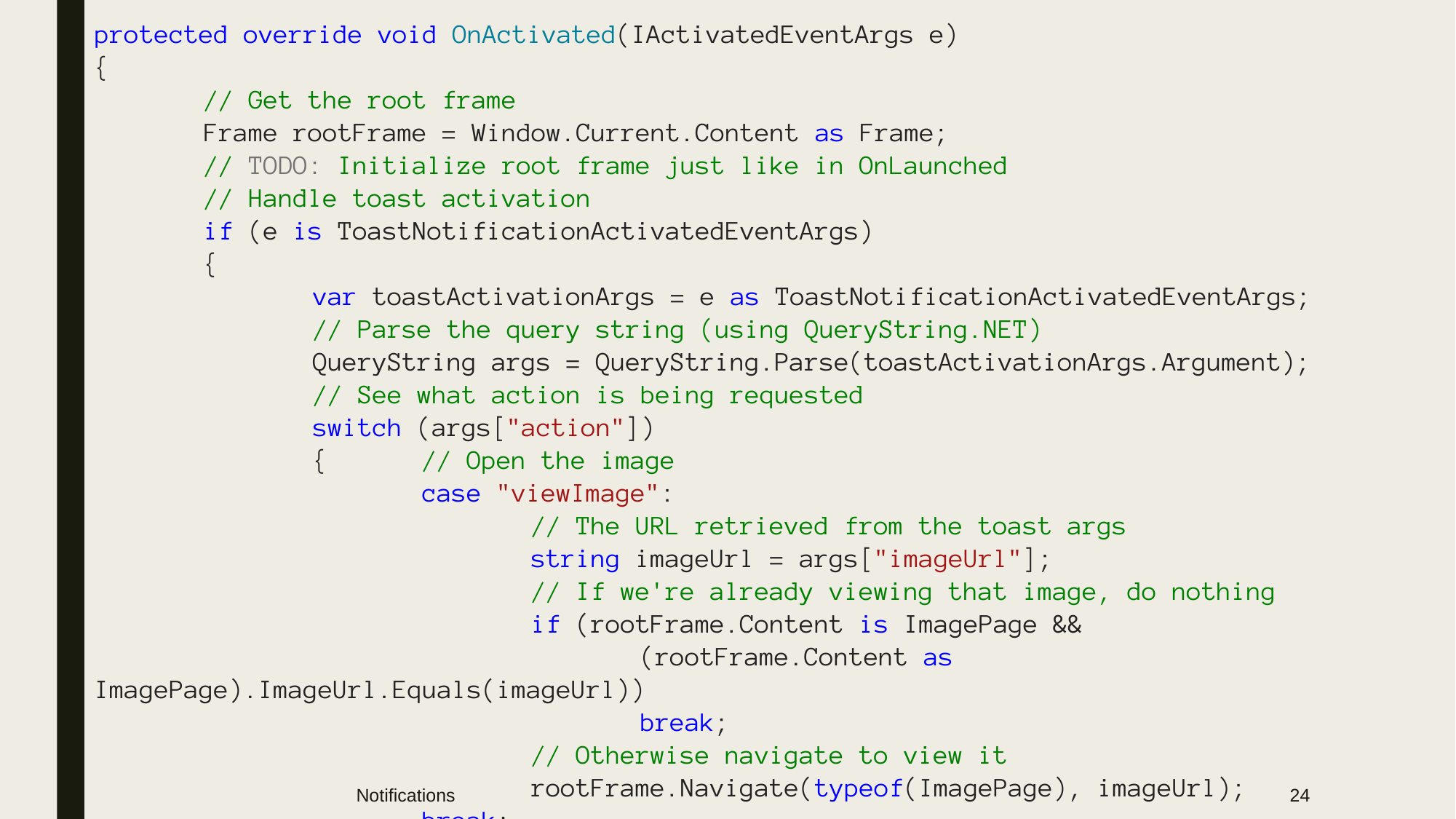

protected override void OnActivated(IActivatedEventArgs e)
{
	// Get the root frame
	Frame rootFrame = Window.Current.Content as Frame;
	// TODO: Initialize root frame just like in OnLaunched
	// Handle toast activation
	if (e is ToastNotificationActivatedEventArgs)
	{
		var toastActivationArgs = e as ToastNotificationActivatedEventArgs;
		// Parse the query string (using QueryString.NET)
		QueryString args = QueryString.Parse(toastActivationArgs.Argument);
		// See what action is being requested
		switch (args["action"])
		{ 	// Open the image
			case "viewImage":
				// The URL retrieved from the toast args
				string imageUrl = args["imageUrl"];
				// If we're already viewing that image, do nothing
				if (rootFrame.Content is ImagePage &&
					(rootFrame.Content as ImagePage).ImageUrl.Equals(imageUrl))
					break;
				// Otherwise navigate to view it
				rootFrame.Navigate(typeof(ImagePage), imageUrl);
			break;
Notifications
24